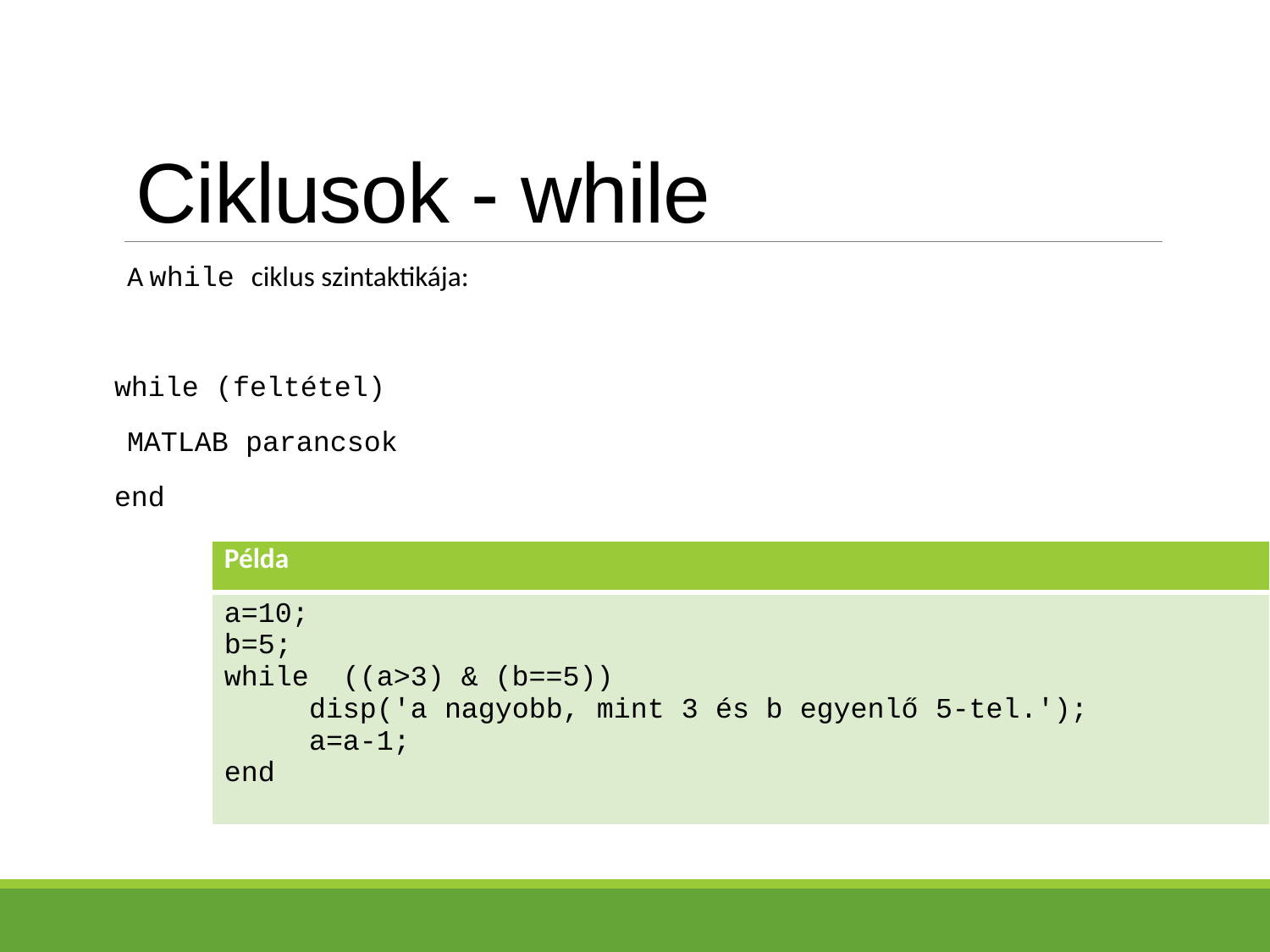

# Ciklusok - while
A while ciklus szintaktikája:

while (feltétel)
	MATLAB parancsok
end
| Példa |
| --- |
| a=10; b=5; while ((a>3) & (b==5)) disp('a nagyobb, mint 3 és b egyenlő 5-tel.'); a=a-1; end |